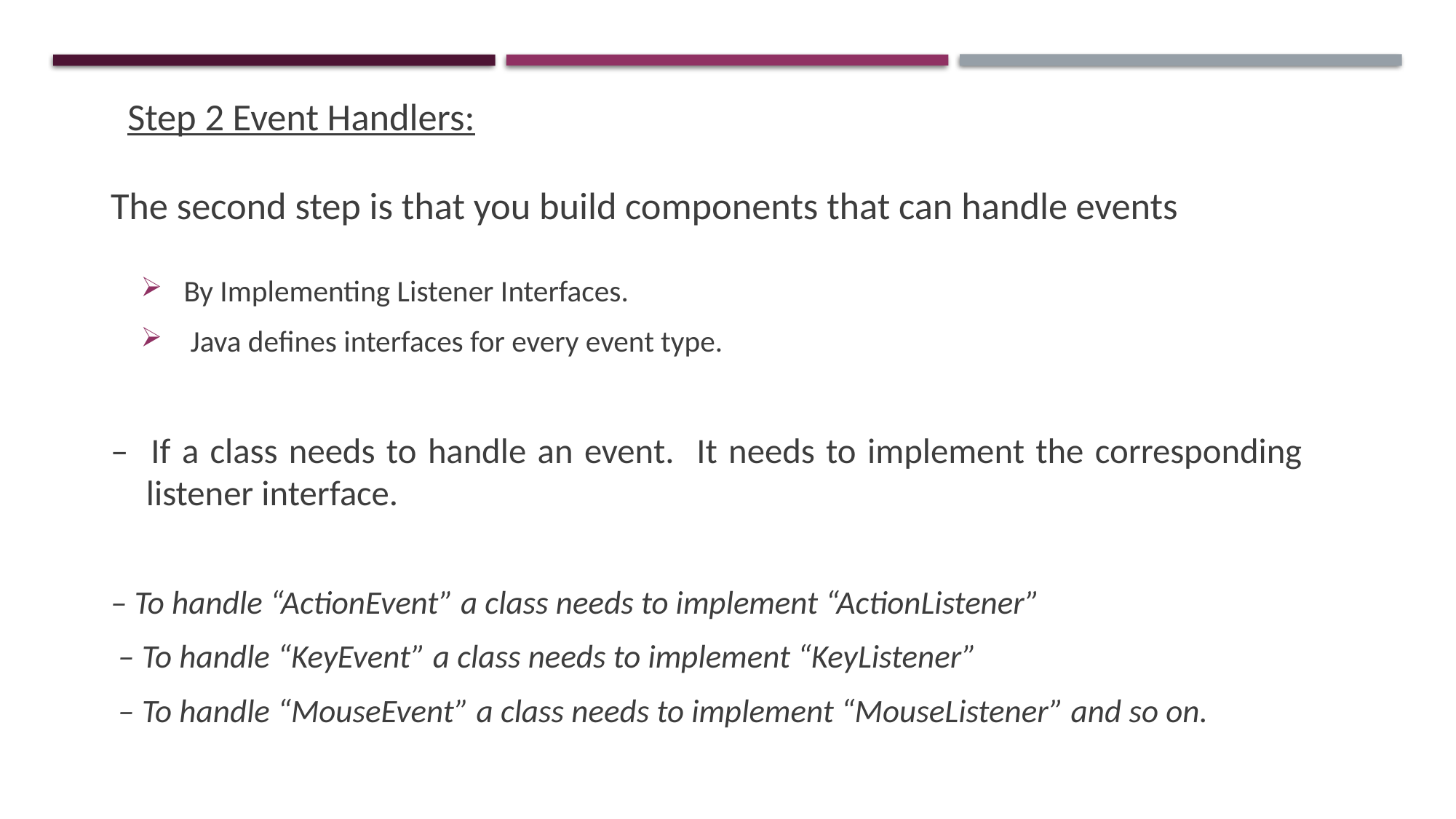

Step 2 Event Handlers:

The second step is that you build components that can handle events

By Implementing Listener Interfaces.
 Java defines interfaces for every event type.

–  If a class needs to handle an event.  It needs to implement the corresponding listener interface.

– To handle “ActionEvent” a class needs to implement “ActionListener”
 – To handle “KeyEvent” a class needs to implement “KeyListener”
 – To handle “MouseEvent” a class needs to implement “MouseListener” and so on.